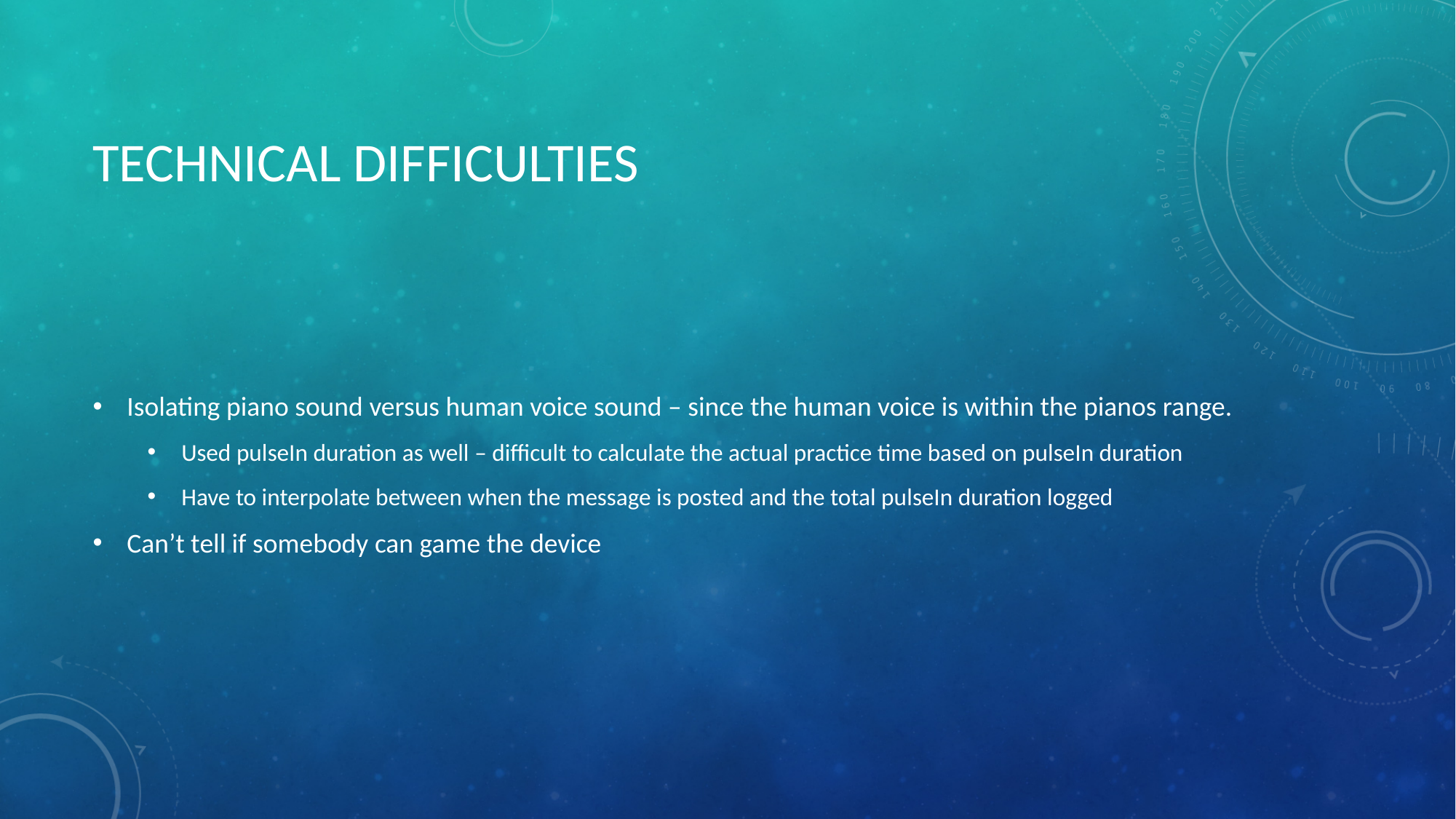

# Technical Difficulties

Isolating piano sound versus human voice sound – since the human voice is within the pianos range.
Used pulseIn duration as well – difficult to calculate the actual practice time based on pulseIn duration
Have to interpolate between when the message is posted and the total pulseIn duration logged
Can’t tell if somebody can game the device